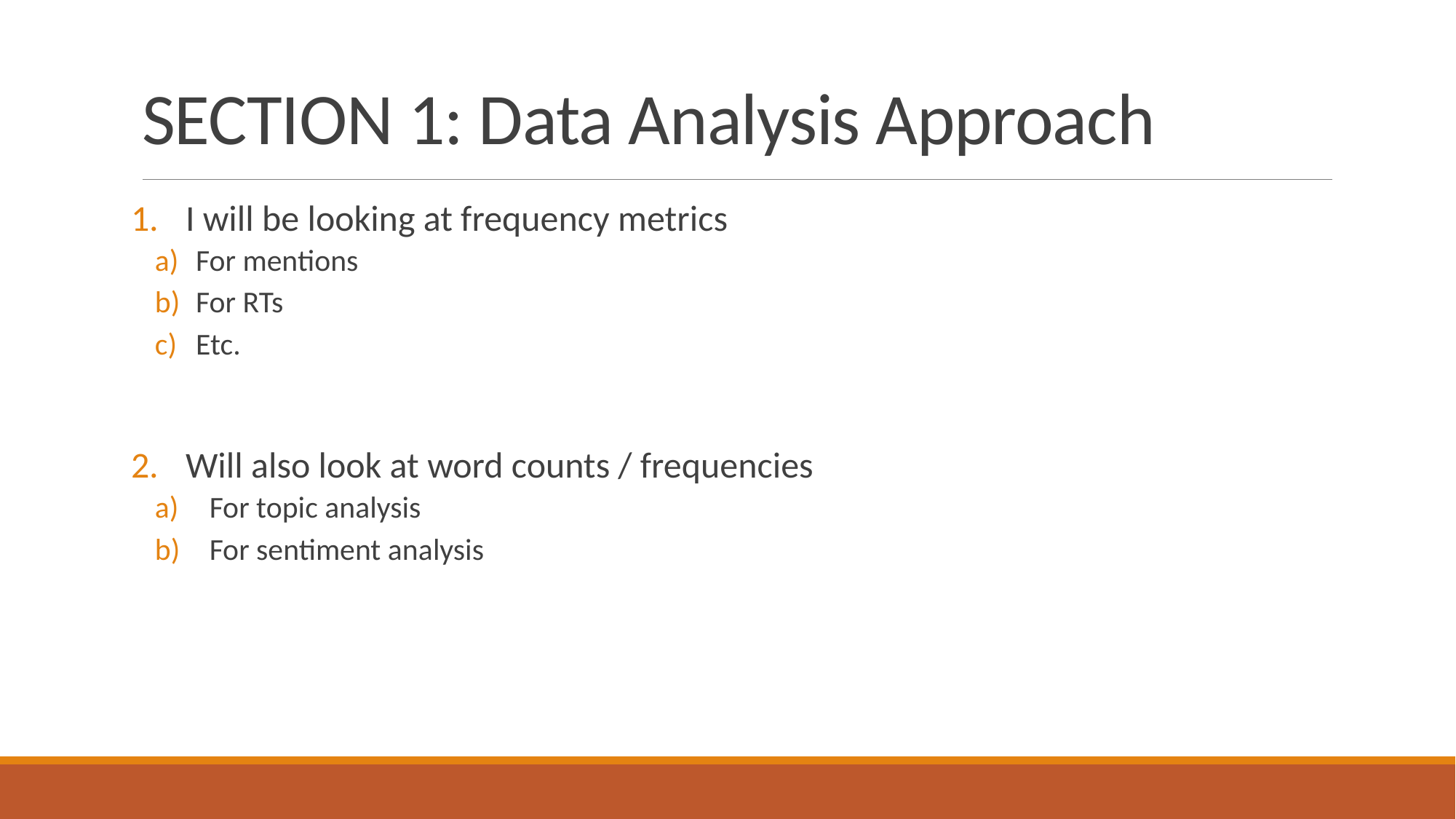

# SECTION 1: Data Analysis Approach
I will be looking at frequency metrics
For mentions
For RTs
Etc.

Will also look at word counts / frequencies
For topic analysis
For sentiment analysis